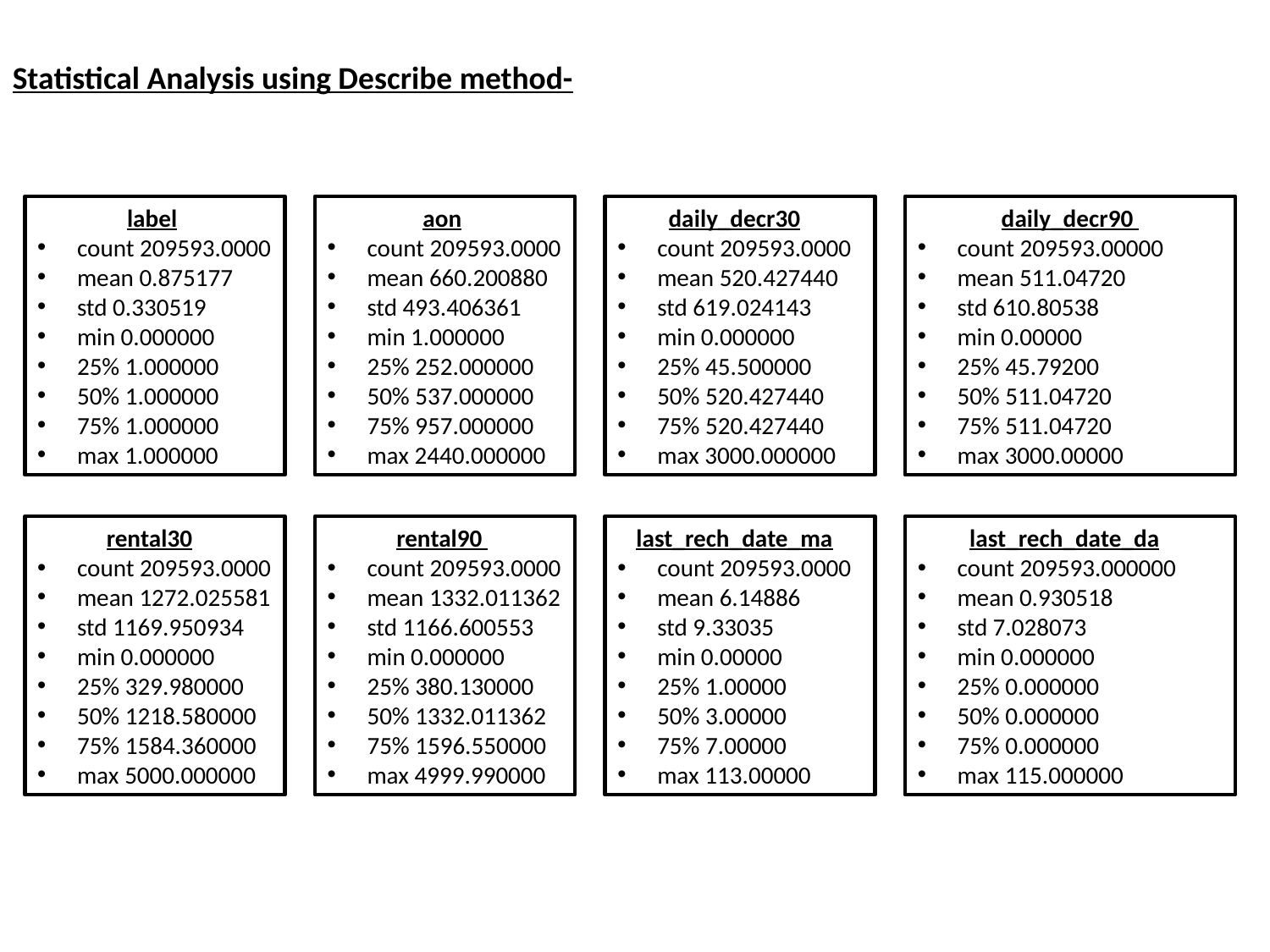

Statistical Analysis using Describe method-
label
count 209593.0000
mean 0.875177
std 0.330519
min 0.000000
25% 1.000000
50% 1.000000
75% 1.000000
max 1.000000
aon
count 209593.0000
mean 660.200880
std 493.406361
min 1.000000
25% 252.000000
50% 537.000000
75% 957.000000
max 2440.000000
daily_decr30
count 209593.0000
mean 520.427440
std 619.024143
min 0.000000
25% 45.500000
50% 520.427440
75% 520.427440
max 3000.000000
daily_decr90
count 209593.00000
mean 511.04720
std 610.80538
min 0.00000
25% 45.79200
50% 511.04720
75% 511.04720
max 3000.00000
rental30
count 209593.0000
mean 1272.025581
std 1169.950934
min 0.000000
25% 329.980000
50% 1218.580000
75% 1584.360000
max 5000.000000
rental90
count 209593.0000
mean 1332.011362
std 1166.600553
min 0.000000
25% 380.130000
50% 1332.011362
75% 1596.550000
max 4999.990000
last_rech_date_ma
count 209593.0000
mean 6.14886
std 9.33035
min 0.00000
25% 1.00000
50% 3.00000
75% 7.00000
max 113.00000
last_rech_date_da
count 209593.000000
mean 0.930518
std 7.028073
min 0.000000
25% 0.000000
50% 0.000000
75% 0.000000
max 115.000000